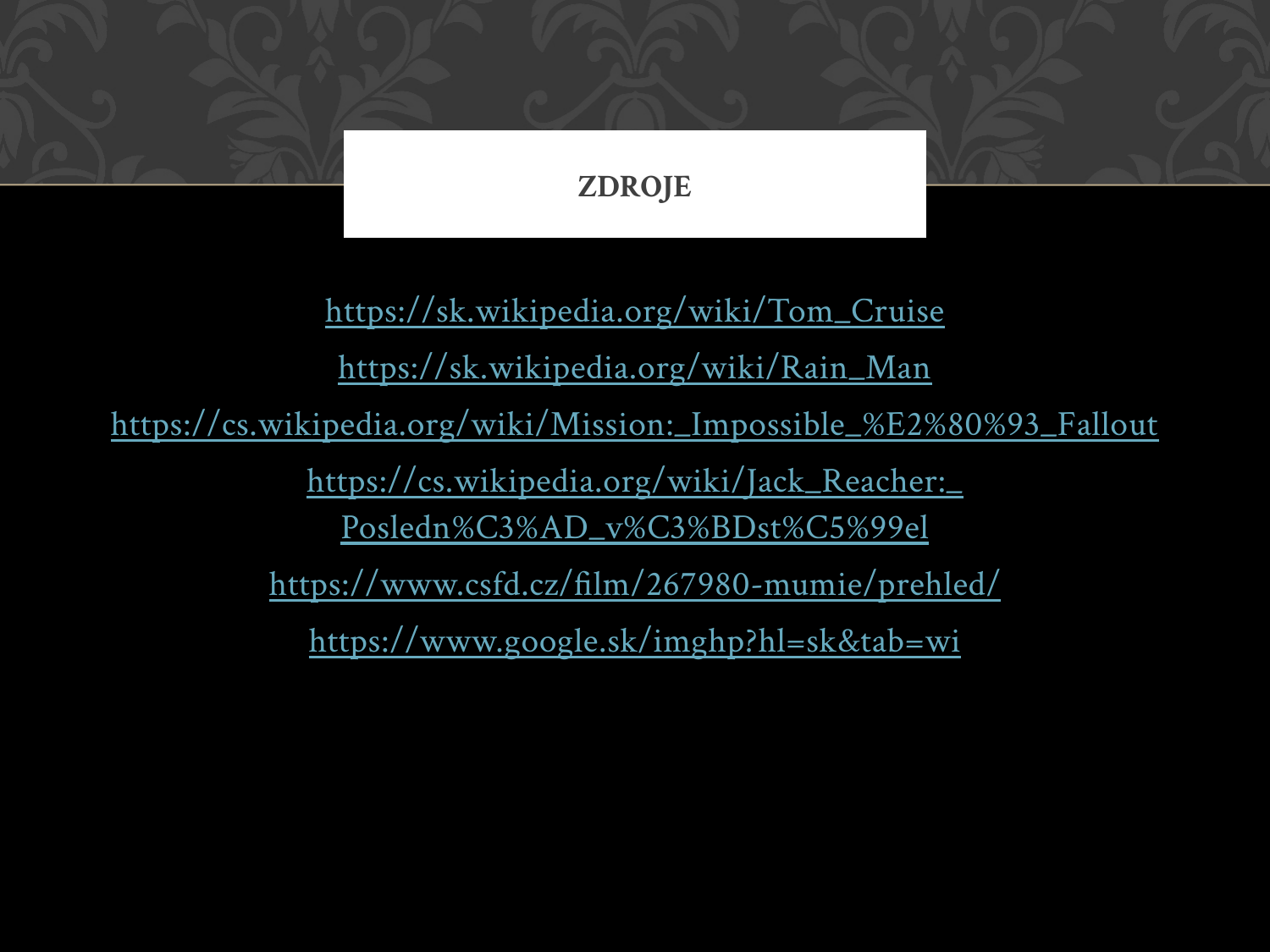

# Zdroje
https://sk.wikipedia.org/wiki/Tom_Cruise
https://sk.wikipedia.org/wiki/Rain_Man
https://cs.wikipedia.org/wiki/Mission:_Impossible_%E2%80%93_Fallout
https://cs.wikipedia.org/wiki/Jack_Reacher:_Posledn%C3%AD_v%C3%BDst%C5%99el
https://www.csfd.cz/film/267980-mumie/prehled/
https://www.google.sk/imghp?hl=sk&tab=wi